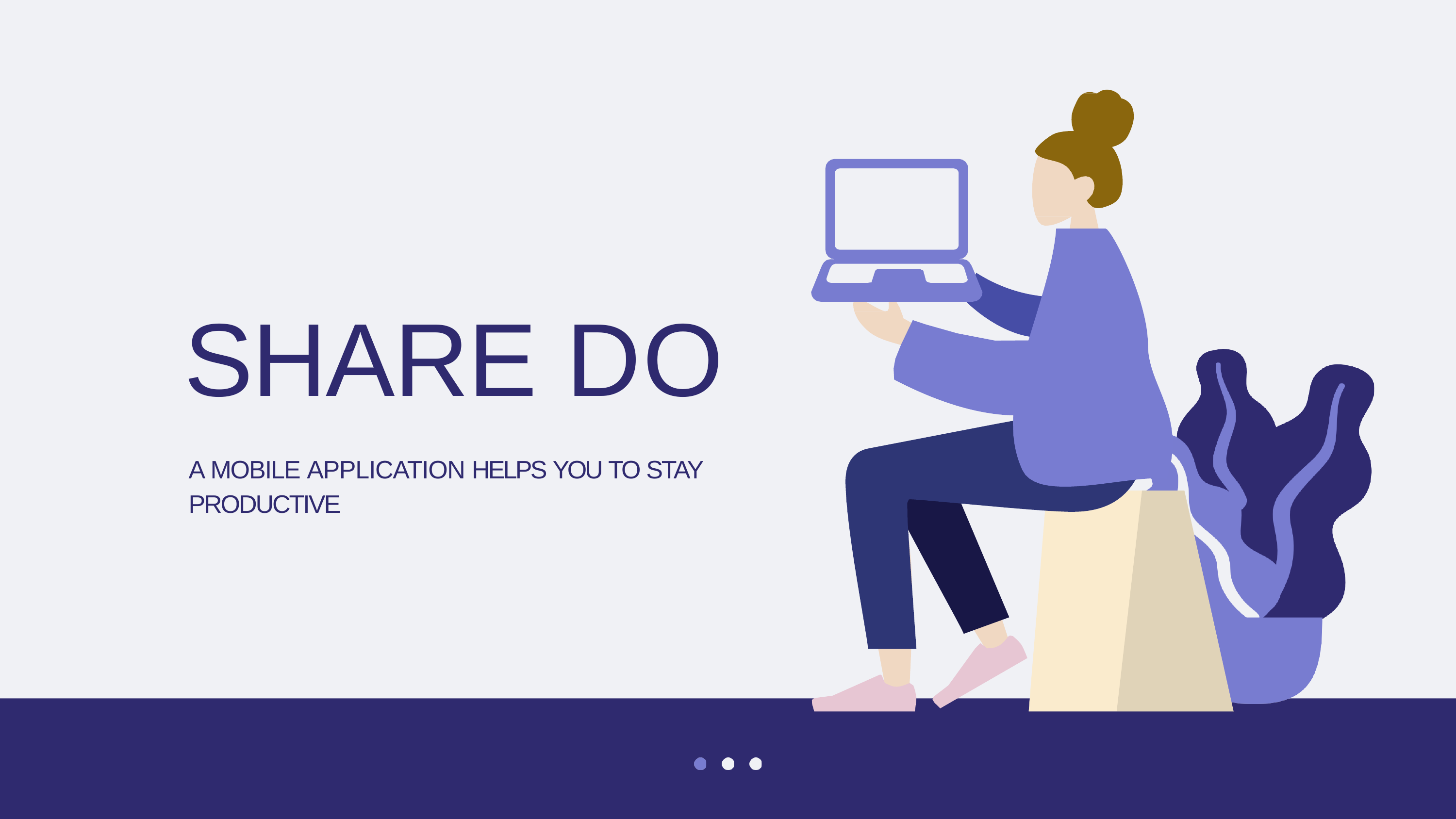

SHARE DO
A MOBILE APPLICATION HELPS YOU TO STAY  PRODUCTIVE